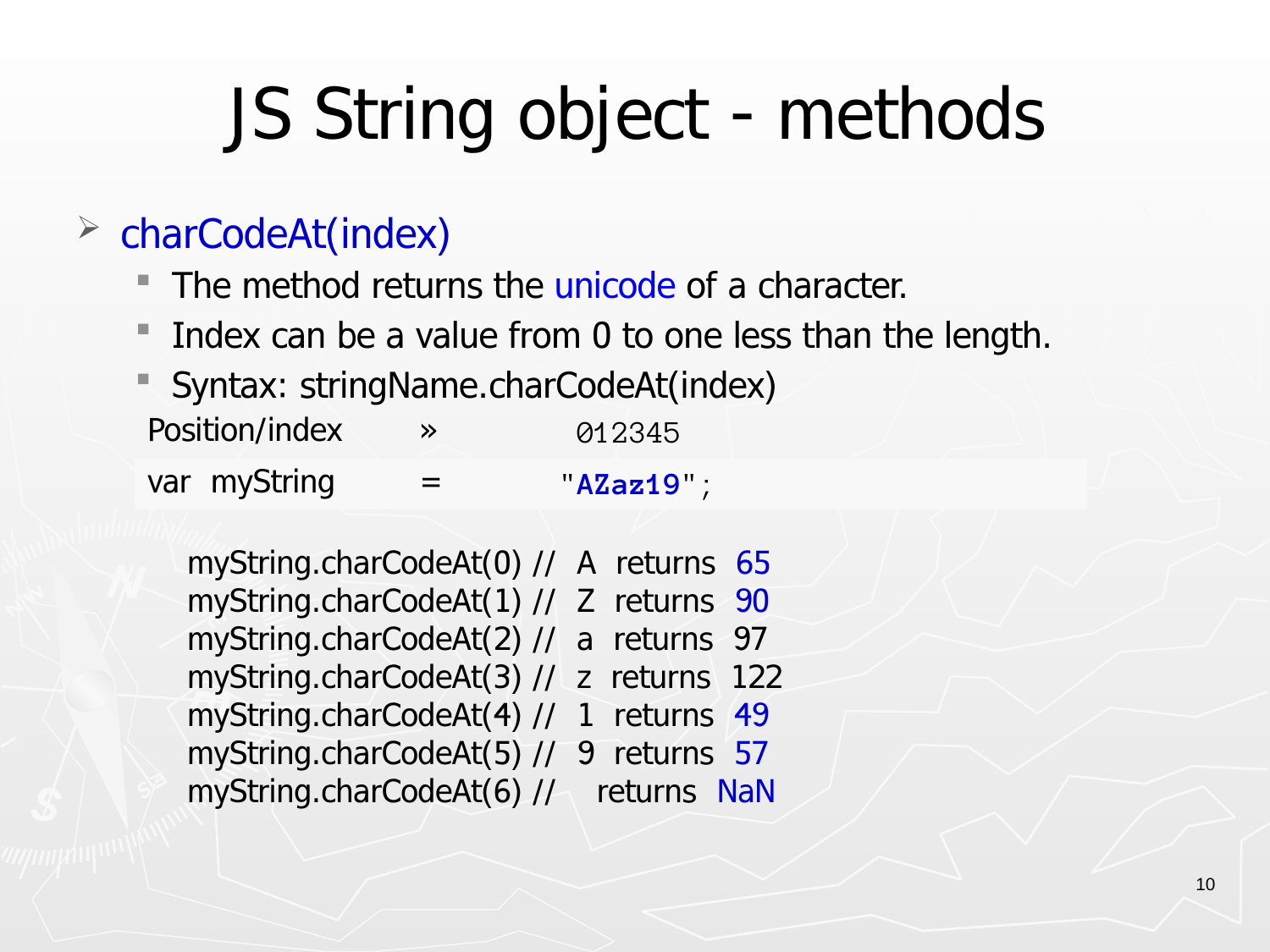

# JS String object - methods
charCodeAt(index)
The method returns the unicode of a character.
Index can be a value from 0 to one less than the length.
Syntax: stringName.charCodeAt(index)
| Position/index | » | 012345 |  |
| --- | --- | --- | --- |
| var myString | = | "AZaz19"; |  |
myString.charCodeAt(0) //  A  returns  65 
myString.charCodeAt(1) //  Z  returns  90 
myString.charCodeAt(2) //  a  returns  97 
myString.charCodeAt(3) //  z  returns  122 
myString.charCodeAt(4) //  1  returns  49 
myString.charCodeAt(5) //  9  returns  57 
myString.charCodeAt(6) //    returns  NaN

10